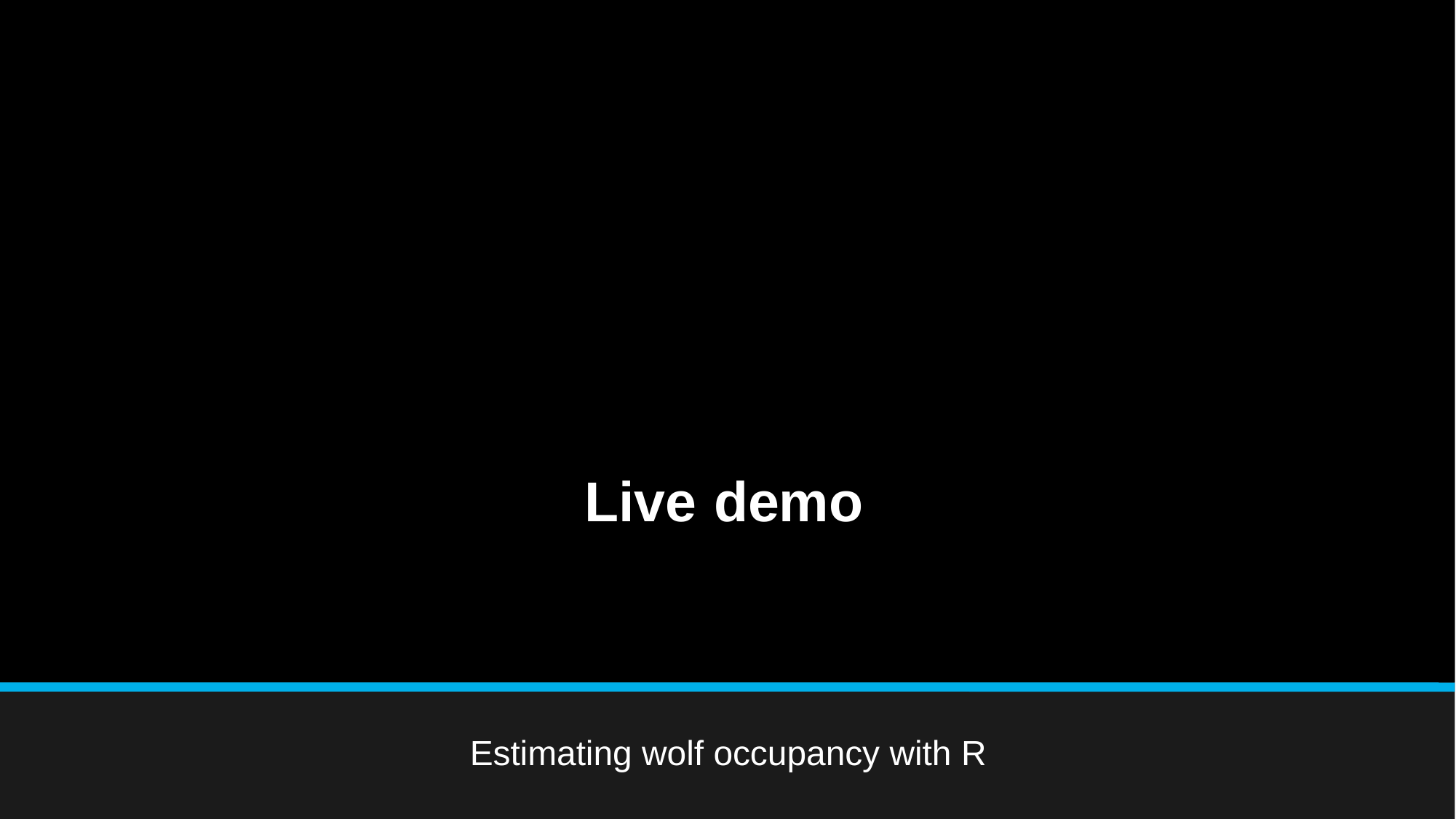

Live	demo
Estimating wolf occupancy with R